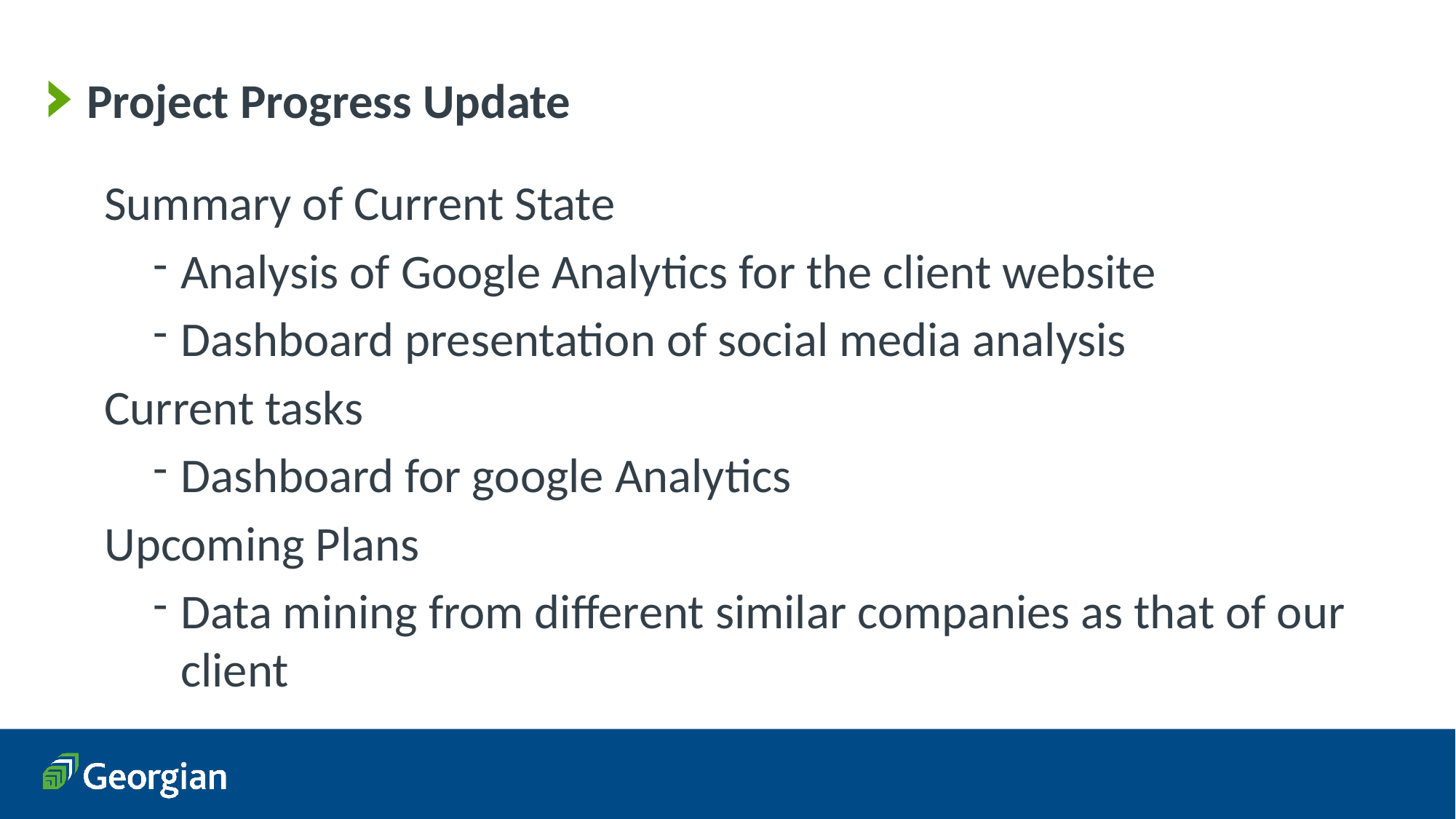

# Project Progress Update
Summary of Current State
Analysis of Google Analytics for the client website
Dashboard presentation of social media analysis
Current tasks
Dashboard for google Analytics
Upcoming Plans
Data mining from different similar companies as that of our client